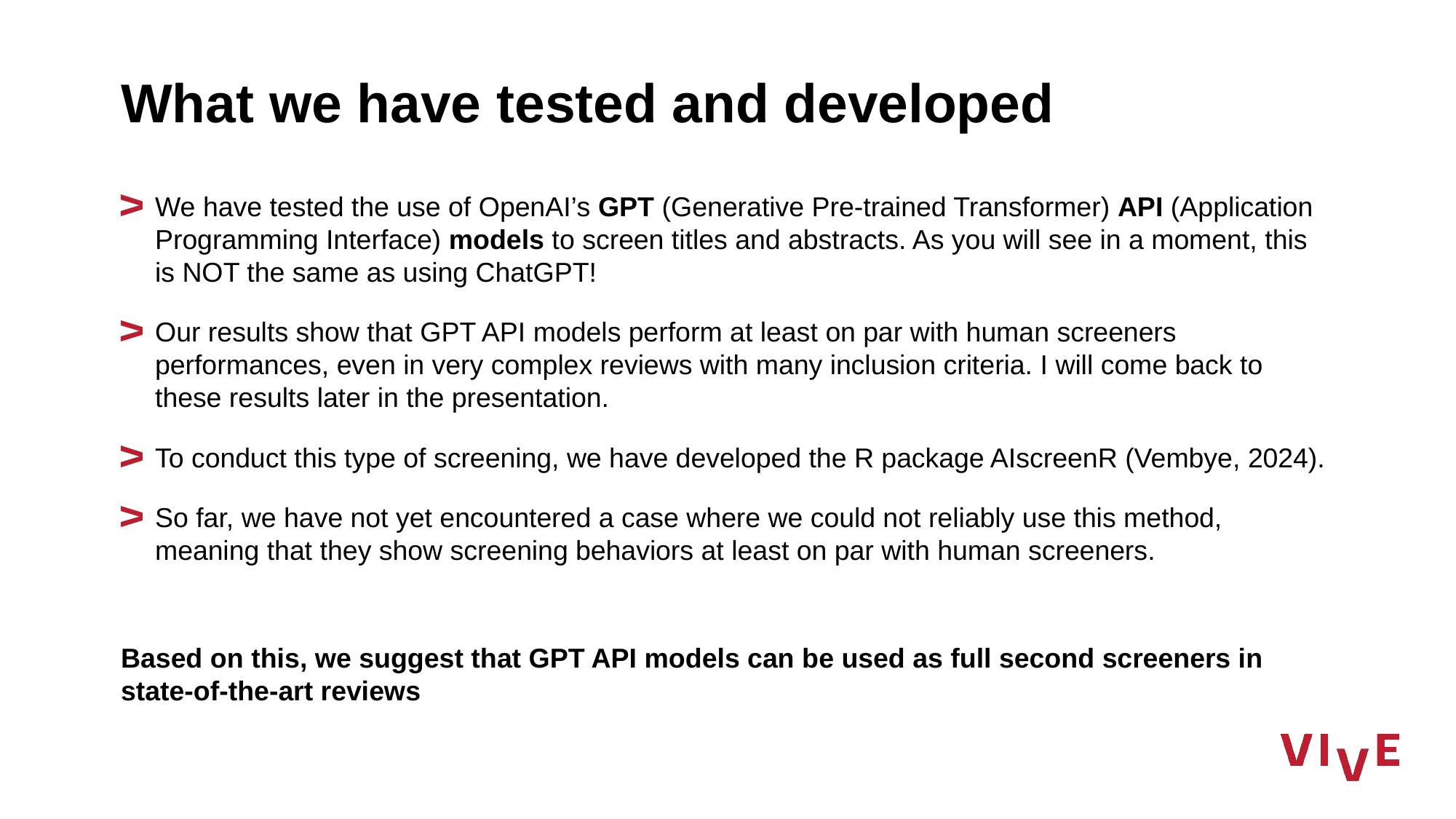

# What we have tested and developed
We have tested the use of OpenAI’s GPT (Generative Pre-trained Transformer) API (Application Programming Interface) models to screen titles and abstracts. As you will see in a moment, this is NOT the same as using ChatGPT!
Our results show that GPT API models perform at least on par with human screeners performances, even in very complex reviews with many inclusion criteria. I will come back to these results later in the presentation.
To conduct this type of screening, we have developed the R package AIscreenR (Vembye, 2024).
So far, we have not yet encountered a case where we could not reliably use this method, meaning that they show screening behaviors at least on par with human screeners.

Based on this, we suggest that GPT API models can be used as full second screeners in state-of-the-art reviews